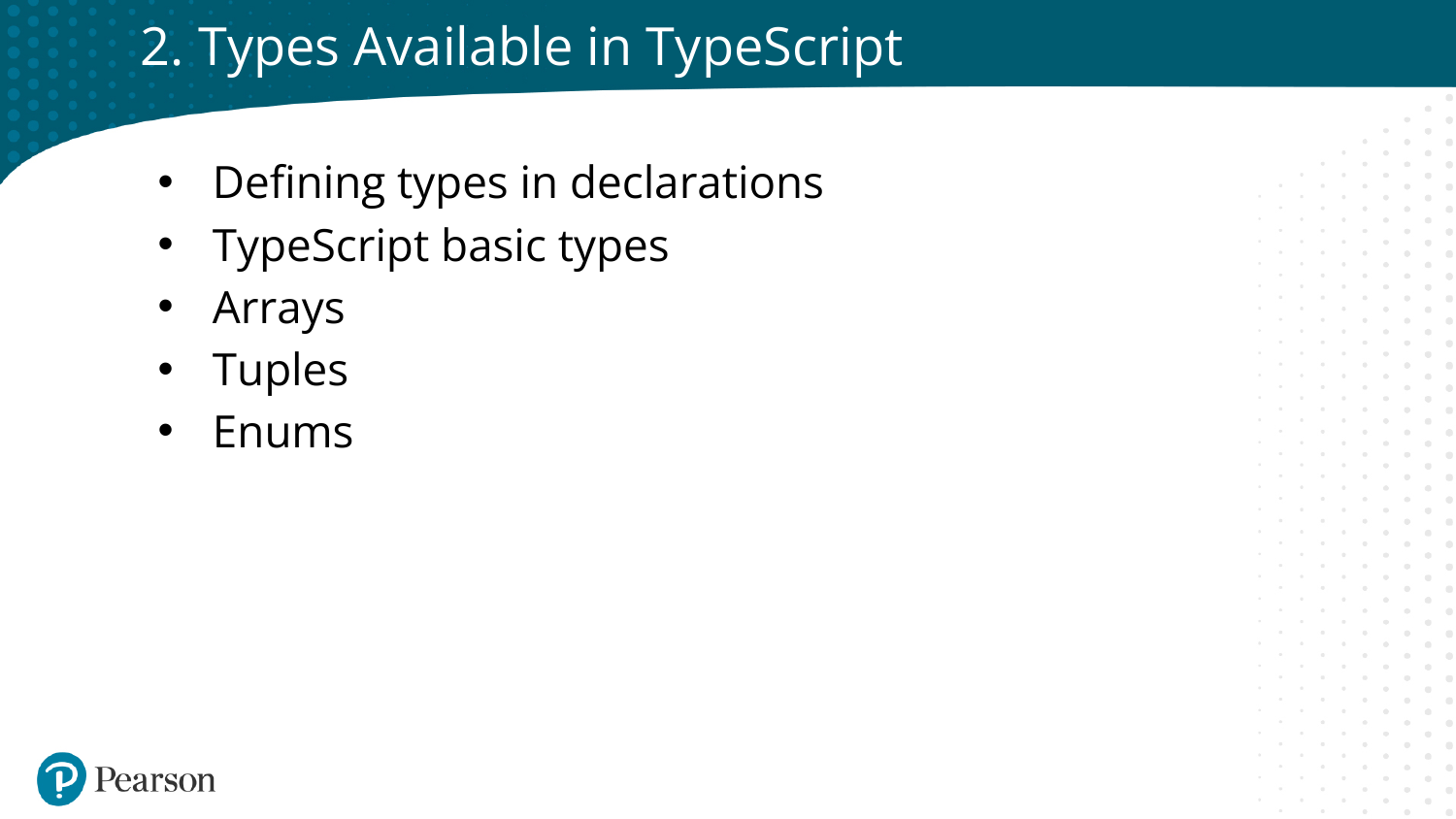

# 2. Types Available in TypeScript
Defining types in declarations
TypeScript basic types
Arrays
Tuples
Enums